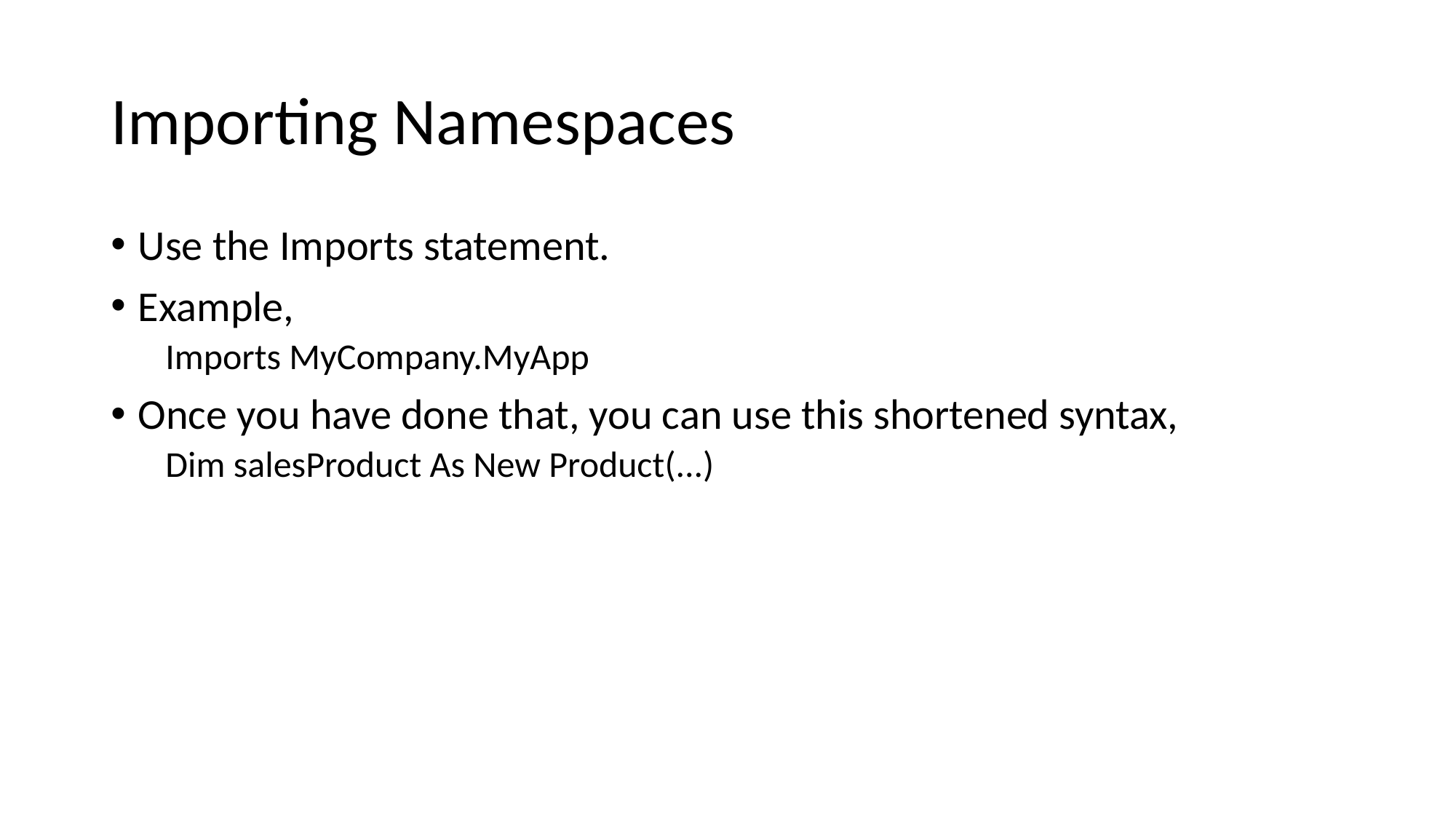

# Importing Namespaces
Use the Imports statement.
Example,
Imports MyCompany.MyApp
Once you have done that, you can use this shortened syntax,
Dim salesProduct As New Product(...)